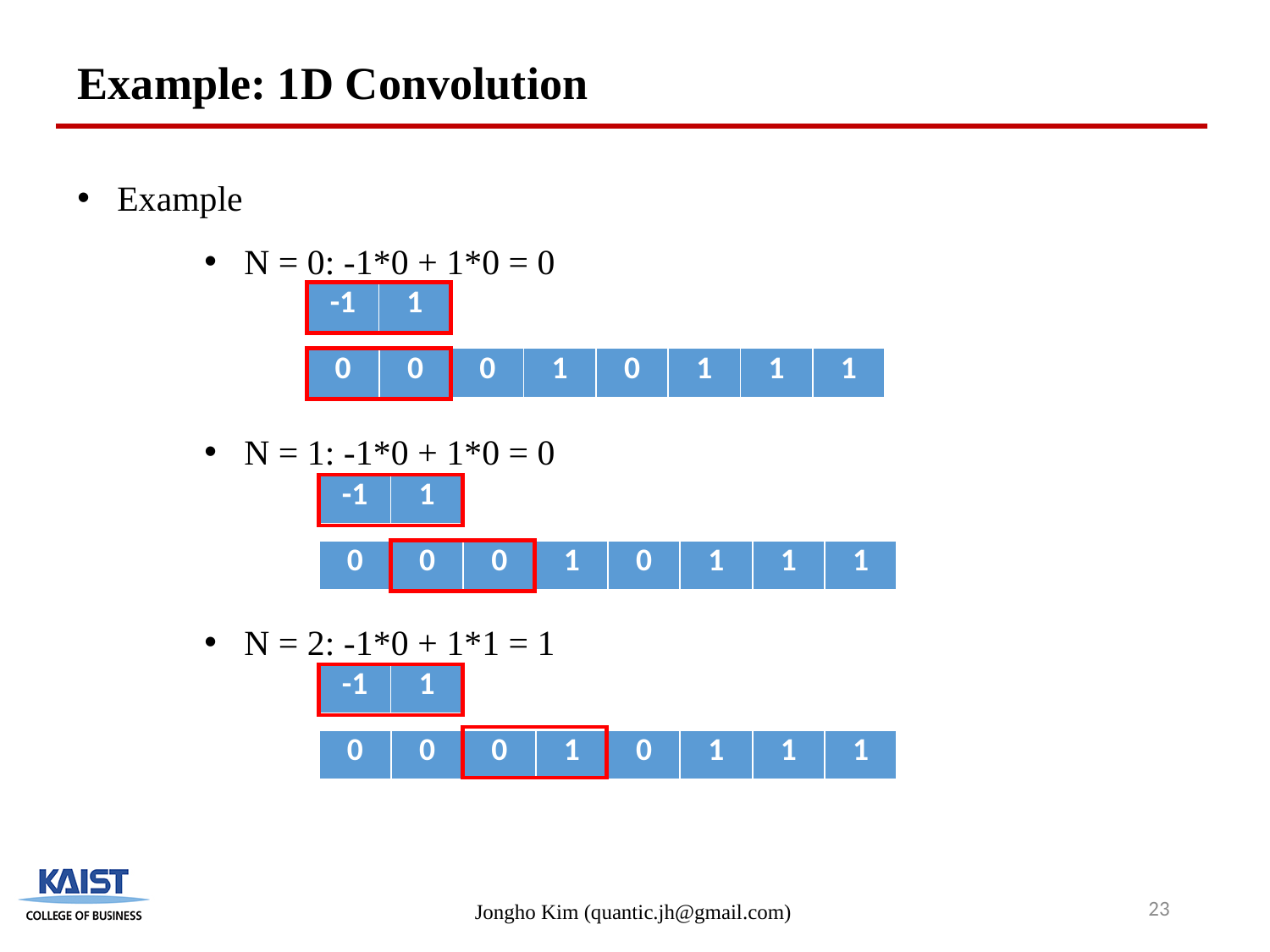

Example: 1D Convolution
Example
N = 0: -1*0 + 1*0 = 0

N = 1: -1*0 + 1*0 = 0

N = 2: -1*0 + 1*1 = 1
| -1 | 1 |
| --- | --- |

| 0 | 0 | 0 | 1 | 0 | 1 | 1 | 1 |
| --- | --- | --- | --- | --- | --- | --- | --- |
| -1 | 1 |
| --- | --- |

| 0 | 0 | 0 | 1 | 0 | 1 | 1 | 1 |
| --- | --- | --- | --- | --- | --- | --- | --- |

| -1 | 1 |
| --- | --- |

| 0 | 0 | 0 | 1 | 0 | 1 | 1 | 1 |
| --- | --- | --- | --- | --- | --- | --- | --- |
23